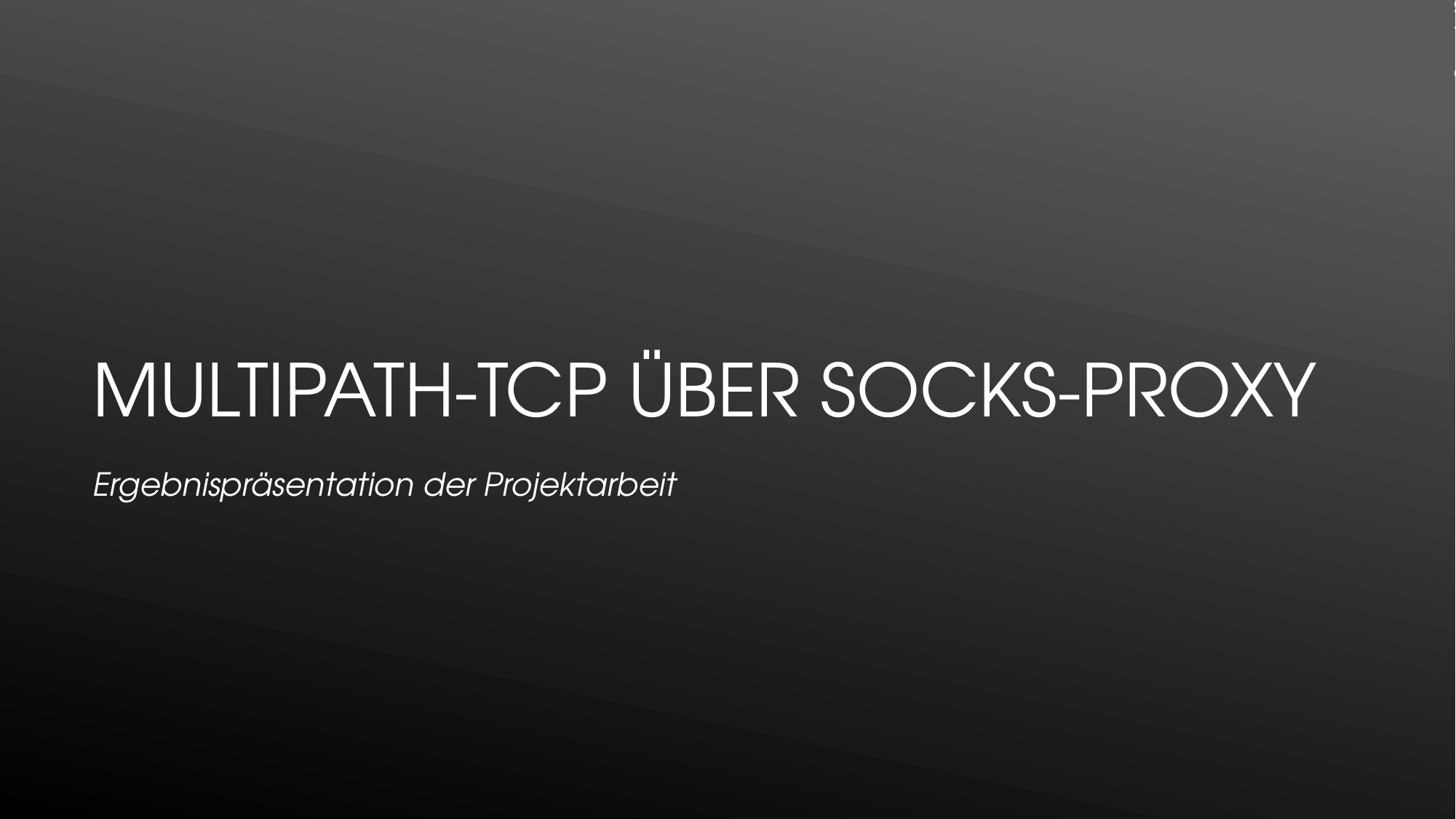

# Multipath-TCP über Socks-Proxy
Ergebnispräsentation der Projektarbeit